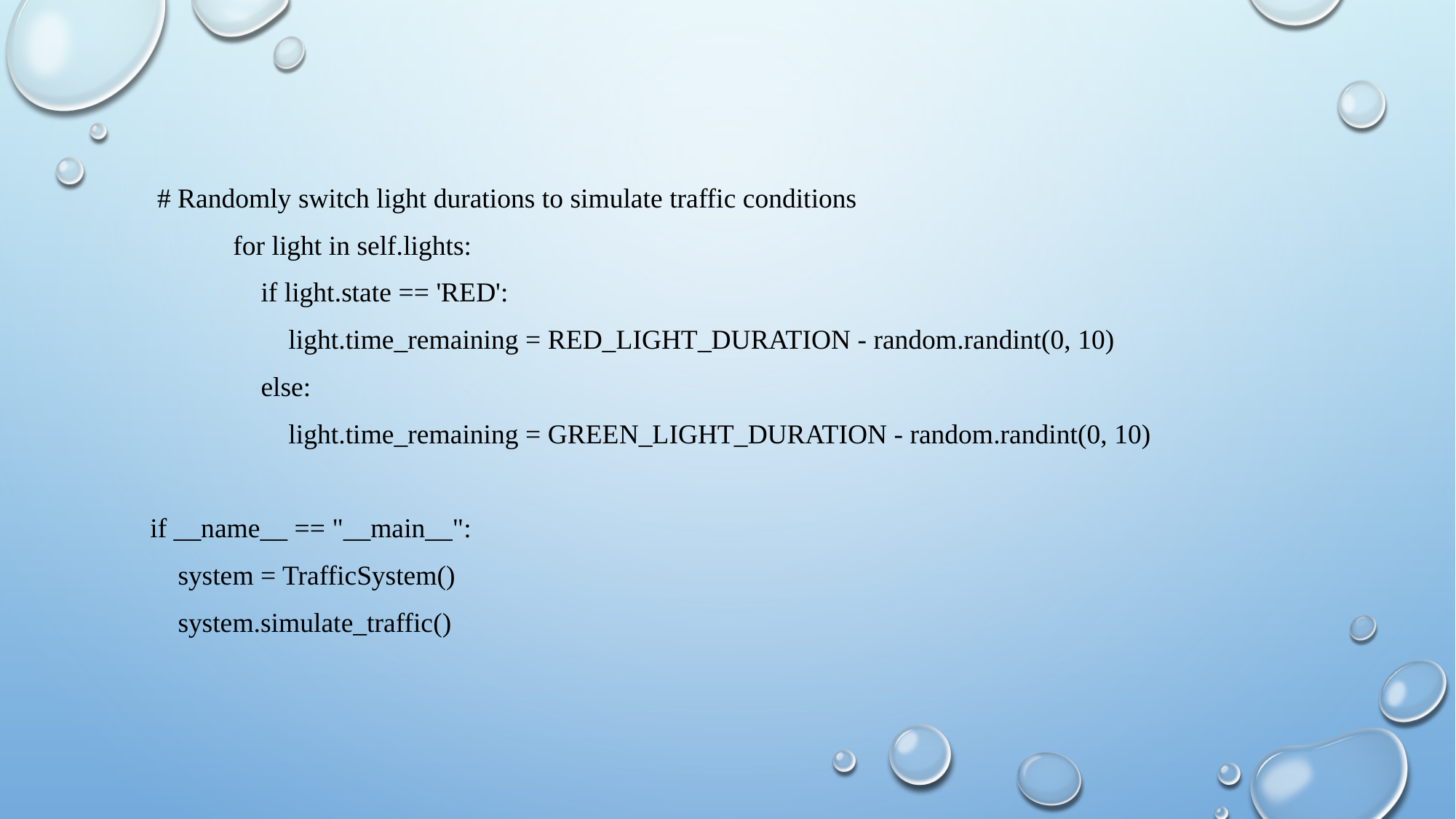

# Randomly switch light durations to simulate traffic conditions
            for light in self.lights:
                if light.state == 'RED':
                    light.time_remaining = RED_LIGHT_DURATION - random.randint(0, 10)
                else:
                    light.time_remaining = GREEN_LIGHT_DURATION - random.randint(0, 10)

if __name__ == "__main__":
    system = TrafficSystem()
    system.simulate_traffic()